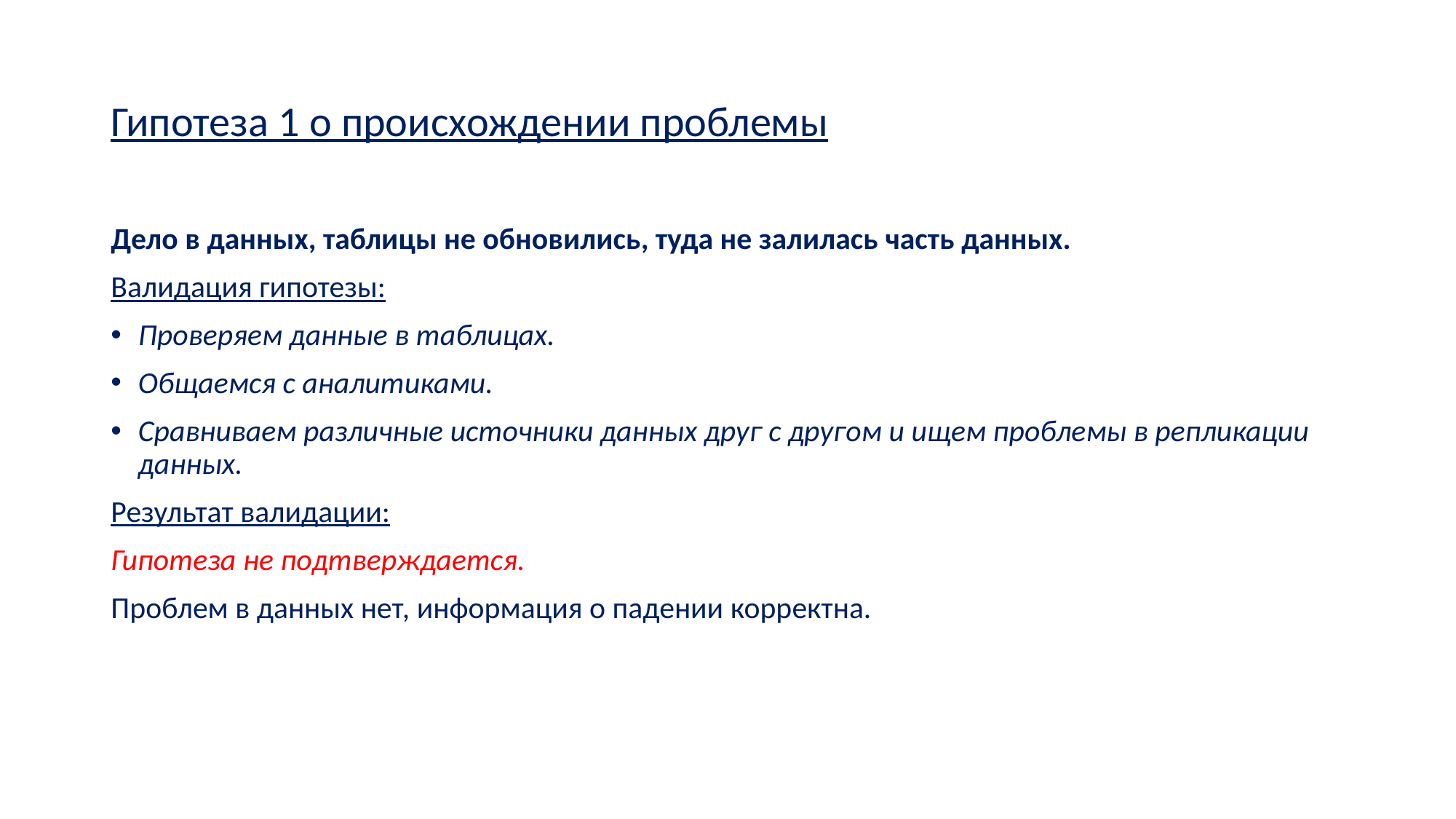

# Гипотеза 1 о происхождении проблемы
Дело в данных, таблицы не обновились, туда не залилась часть данных.
Валидация гипотезы:
Проверяем данные в таблицах.
Общаемся с аналитиками.
Сравниваем различные источники данных друг с другом и ищем проблемы в репликации данных.
Результат валидации:
Гипотеза не подтверждается.
Проблем в данных нет, информация о падении корректна.